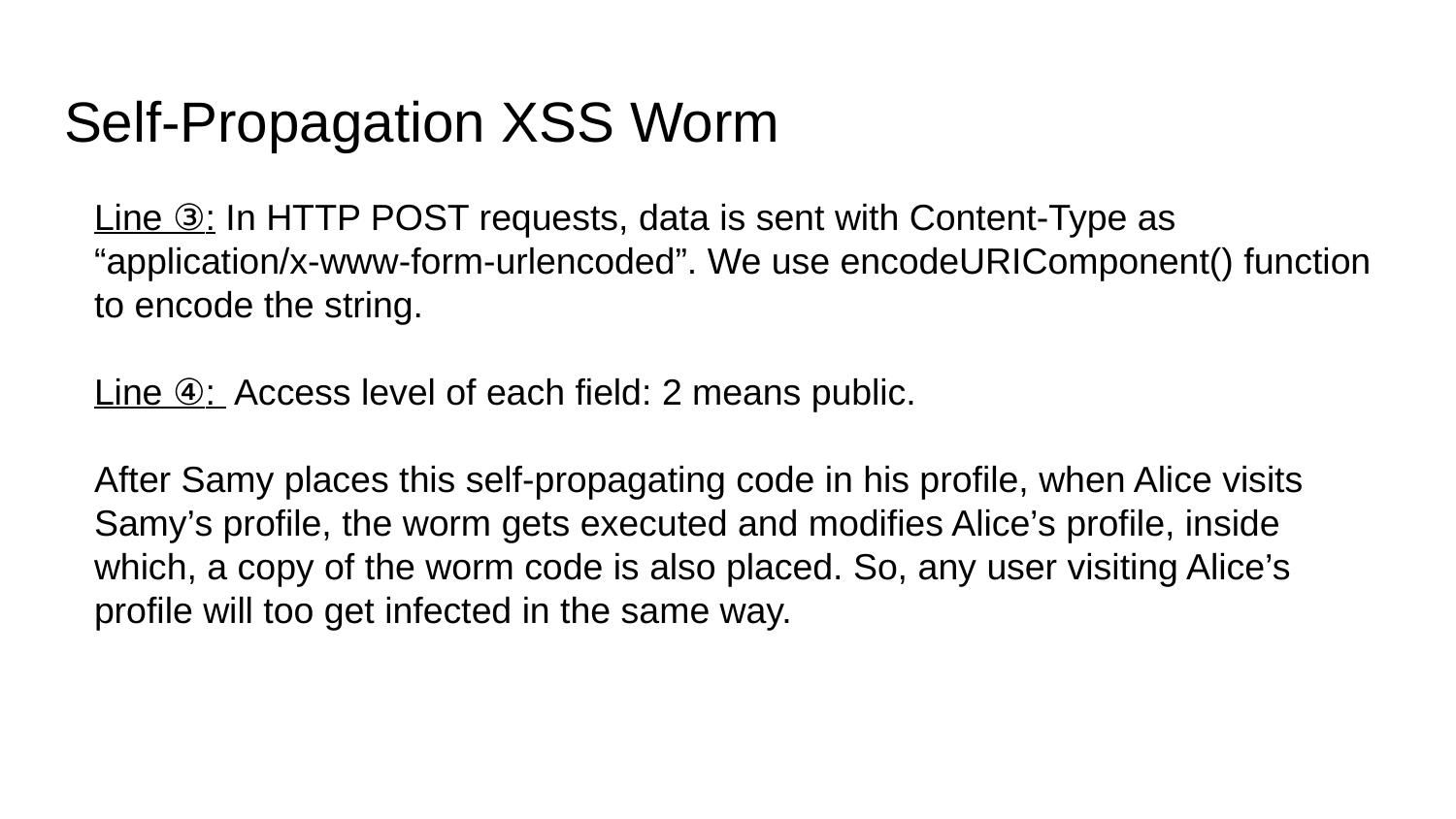

# Self-Propagation XSS Worm
Line ③: In HTTP POST requests, data is sent with Content-Type as “application/x-www-form-urlencoded”. We use encodeURIComponent() function to encode the string.

Line ④:  Access level of each field: 2 means public.

After Samy places this self-propagating code in his profile, when Alice visits Samy’s profile, the worm gets executed and modifies Alice’s profile, inside which, a copy of the worm code is also placed. So, any user visiting Alice’s profile will too get infected in the same way.